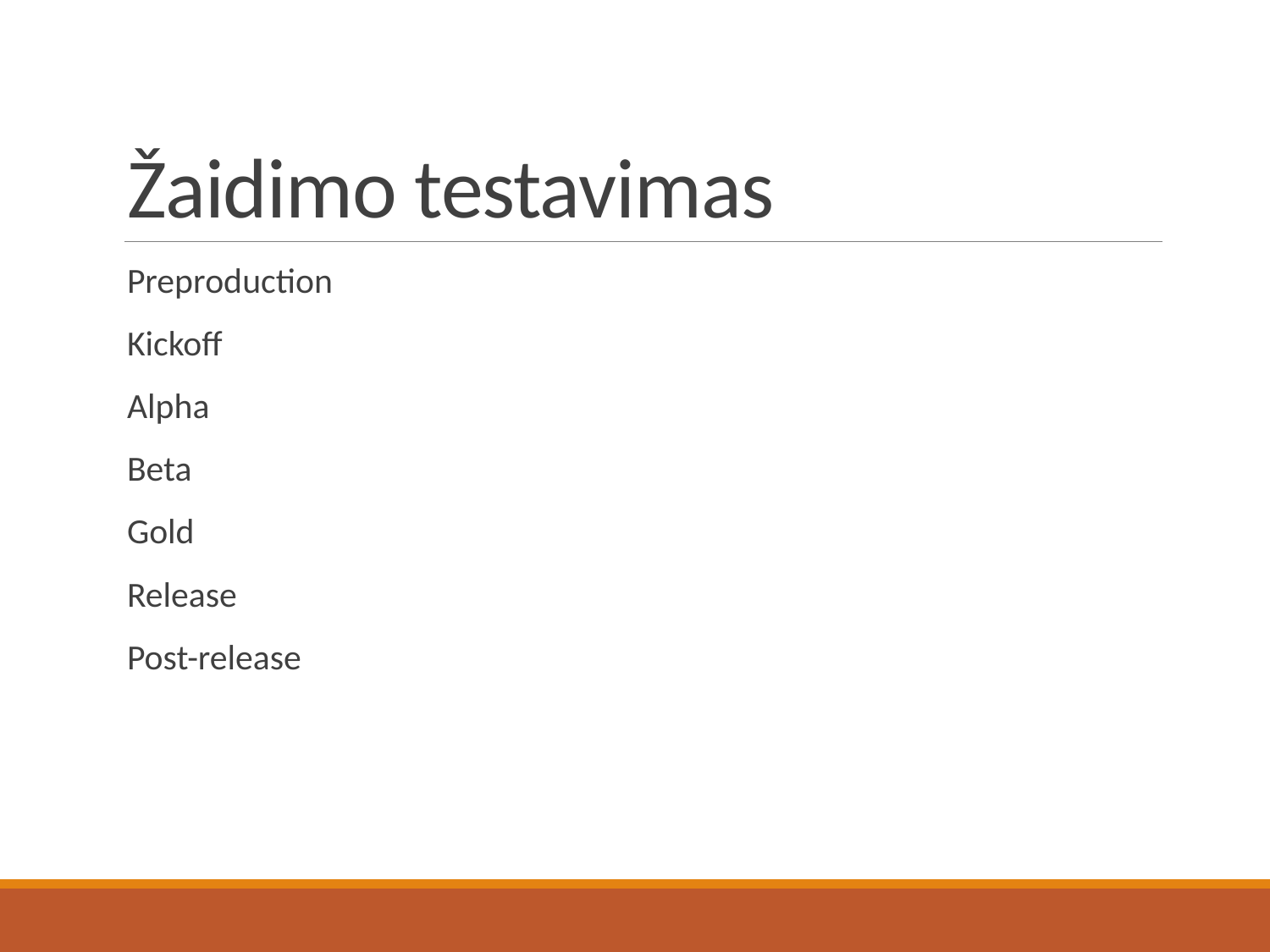

# Žaidimo testavimas
Preproduction
Kickoff
Alpha
Beta
Gold
Release
Post-release